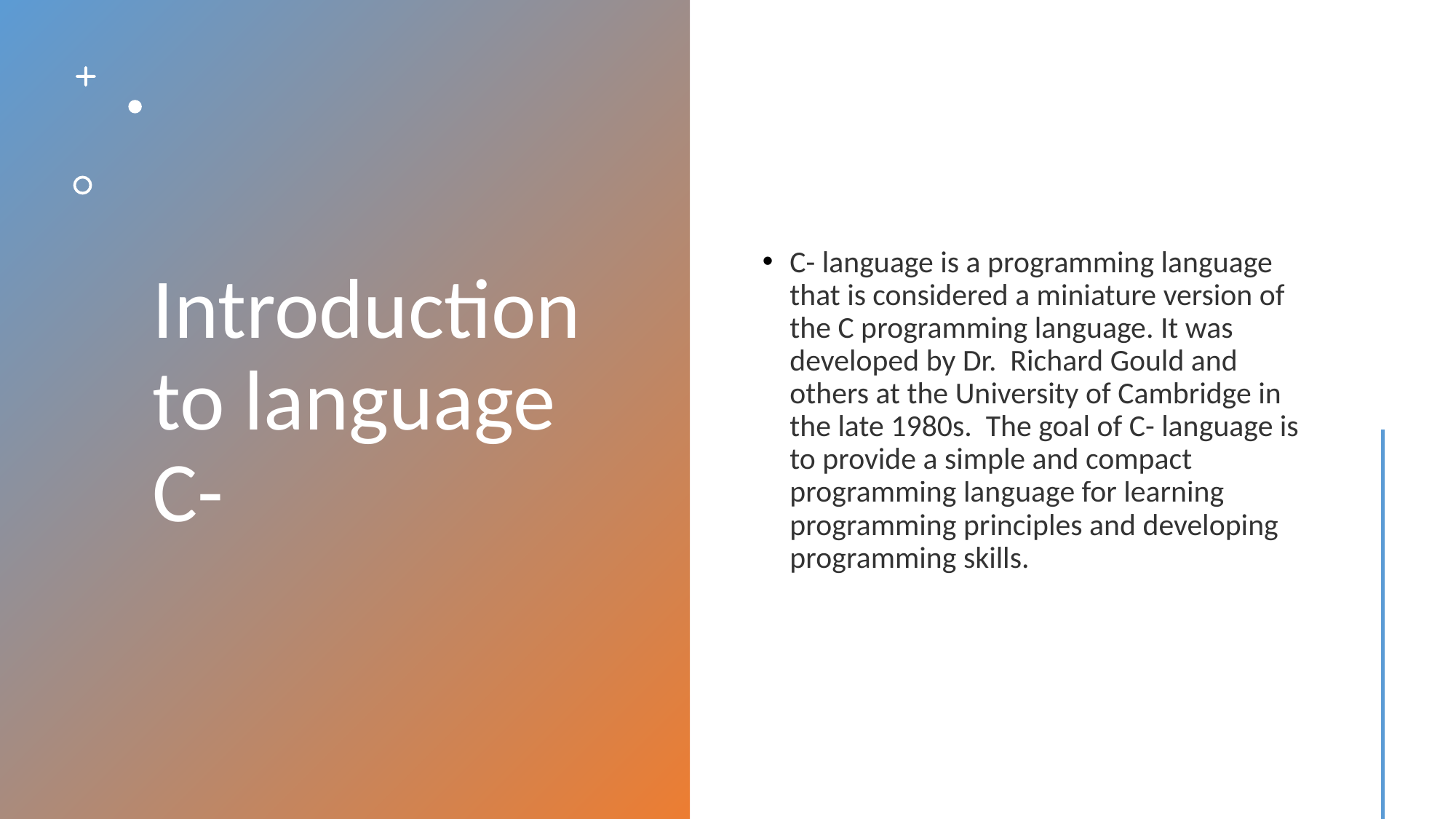

# Introduction to language C-
C- language is a programming language that is considered a miniature version of the C programming language. It was developed by Dr.  Richard Gould and others at the University of Cambridge in the late 1980s.  The goal of C- language is to provide a simple and compact programming language for learning programming principles and developing programming skills.